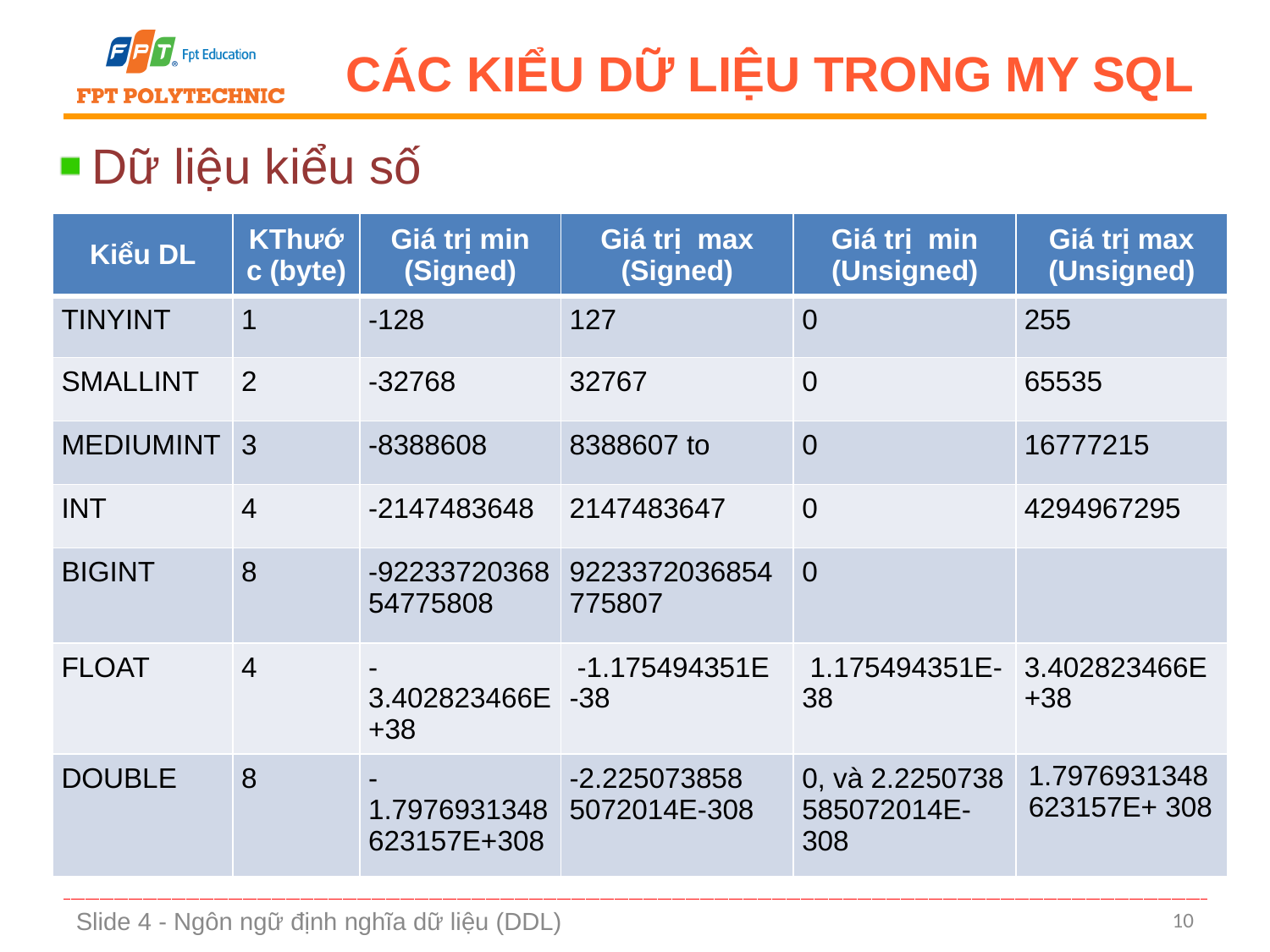

# Các kiểu dữ liệu trong my sql
Dữ liệu kiểu số
| Kiểu DL | KThước (byte) | Giá trị min (Signed) | Giá trị max (Signed) | Giá trị min (Unsigned) | Giá trị max (Unsigned) |
| --- | --- | --- | --- | --- | --- |
| TINYINT | 1 | -128 | 127 | 0 | 255 |
| SMALLINT | 2 | -32768 | 32767 | 0 | 65535 |
| MEDIUMINT | 3 | -8388608 | 8388607 to | 0 | 16777215 |
| INT | 4 | -2147483648 | 2147483647 | 0 | 4294967295 |
| BIGINT | 8 | -92233720368 54775808 | 9223372036854775807 | 0 |  |
| FLOAT | 4 | -3.402823466E +38 | -1.175494351E -38 | 1.175494351E-38 | 3.402823466E+38 |
| DOUBLE | 8 | -1.7976931348 623157E+308 | -2.225073858 5072014E-308 | 0, và 2.2250738 585072014E-308 | 1.7976931348623157E+ 308 |
10